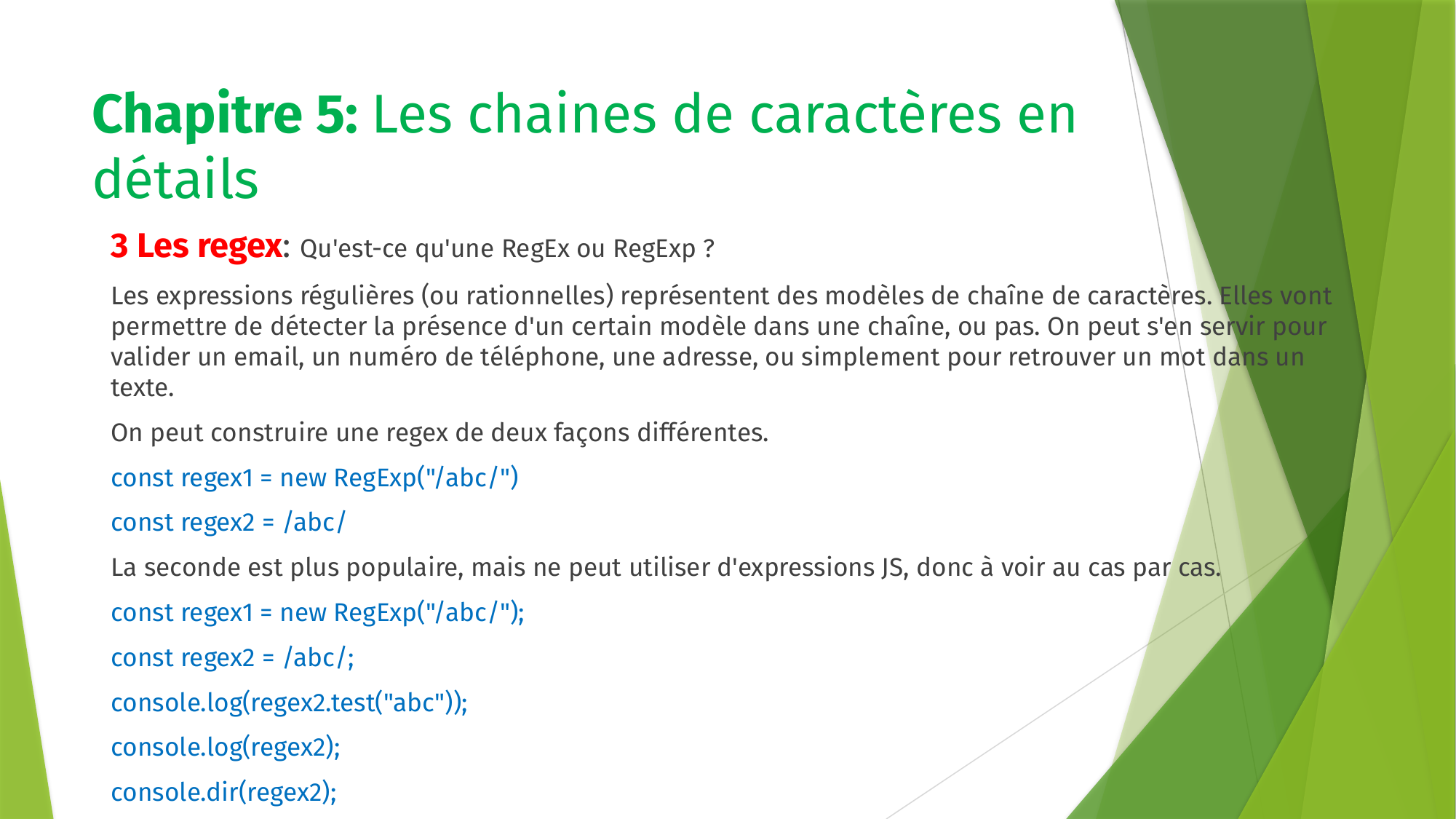

# Chapitre 5: Les chaines de caractères en détails
3 Les regex: Qu'est-ce qu'une RegEx ou RegExp ?
Les expressions régulières (ou rationnelles) représentent des modèles de chaîne de caractères. Elles vont permettre de détecter la présence d'un certain modèle dans une chaîne, ou pas. On peut s'en servir pour valider un email, un numéro de téléphone, une adresse, ou simplement pour retrouver un mot dans un texte.
On peut construire une regex de deux façons différentes.
const regex1 = new RegExp("/abc/")
const regex2 = /abc/
La seconde est plus populaire, mais ne peut utiliser d'expressions JS, donc à voir au cas par cas.
const regex1 = new RegExp("/abc/");
const regex2 = /abc/;
console.log(regex2.test("abc"));
console.log(regex2);
console.dir(regex2);